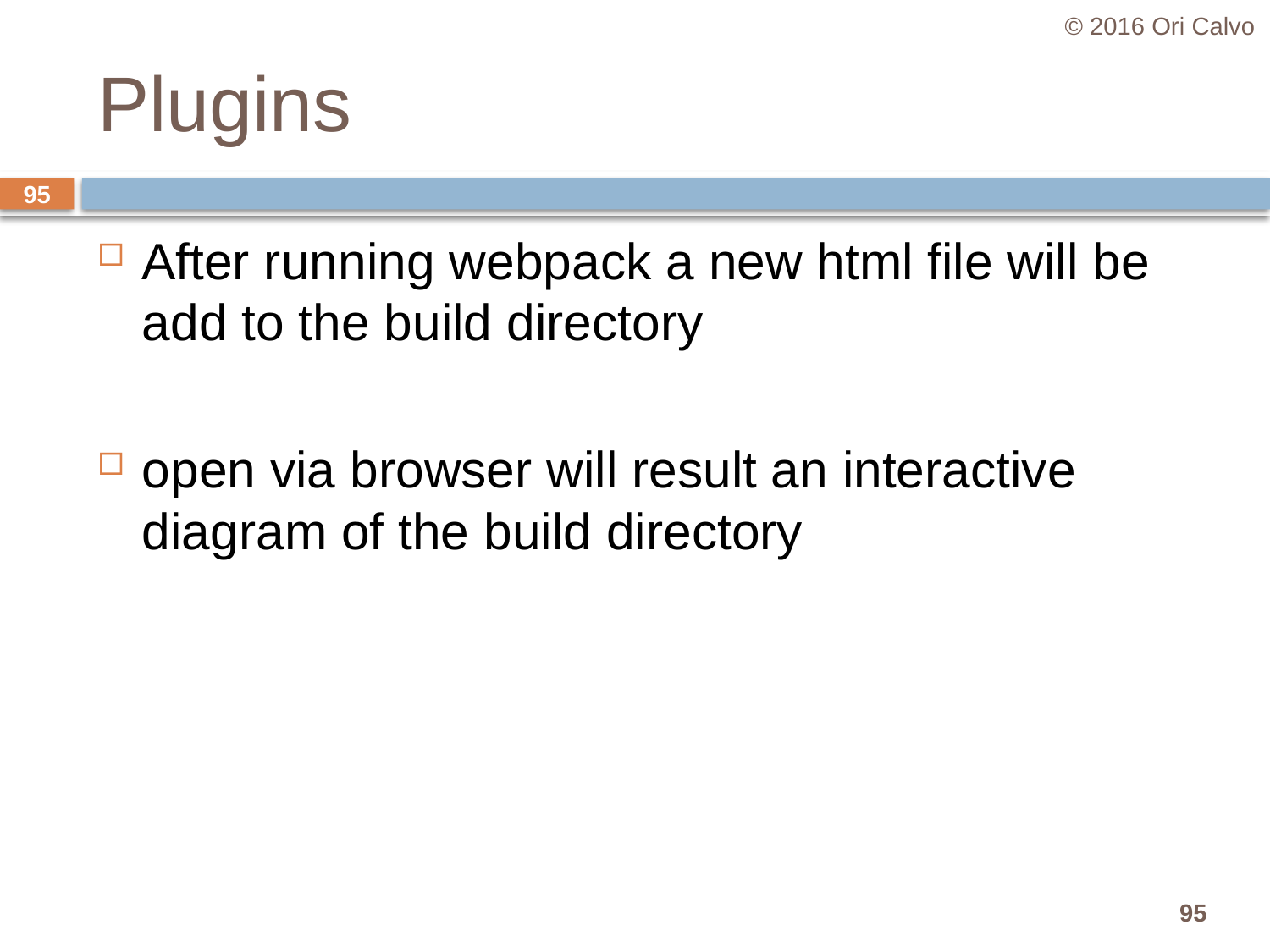

© 2016 Ori Calvo
# Plugins
95
After running webpack a new html file will be add to the build directory

open via browser will result an interactive diagram of the build directory